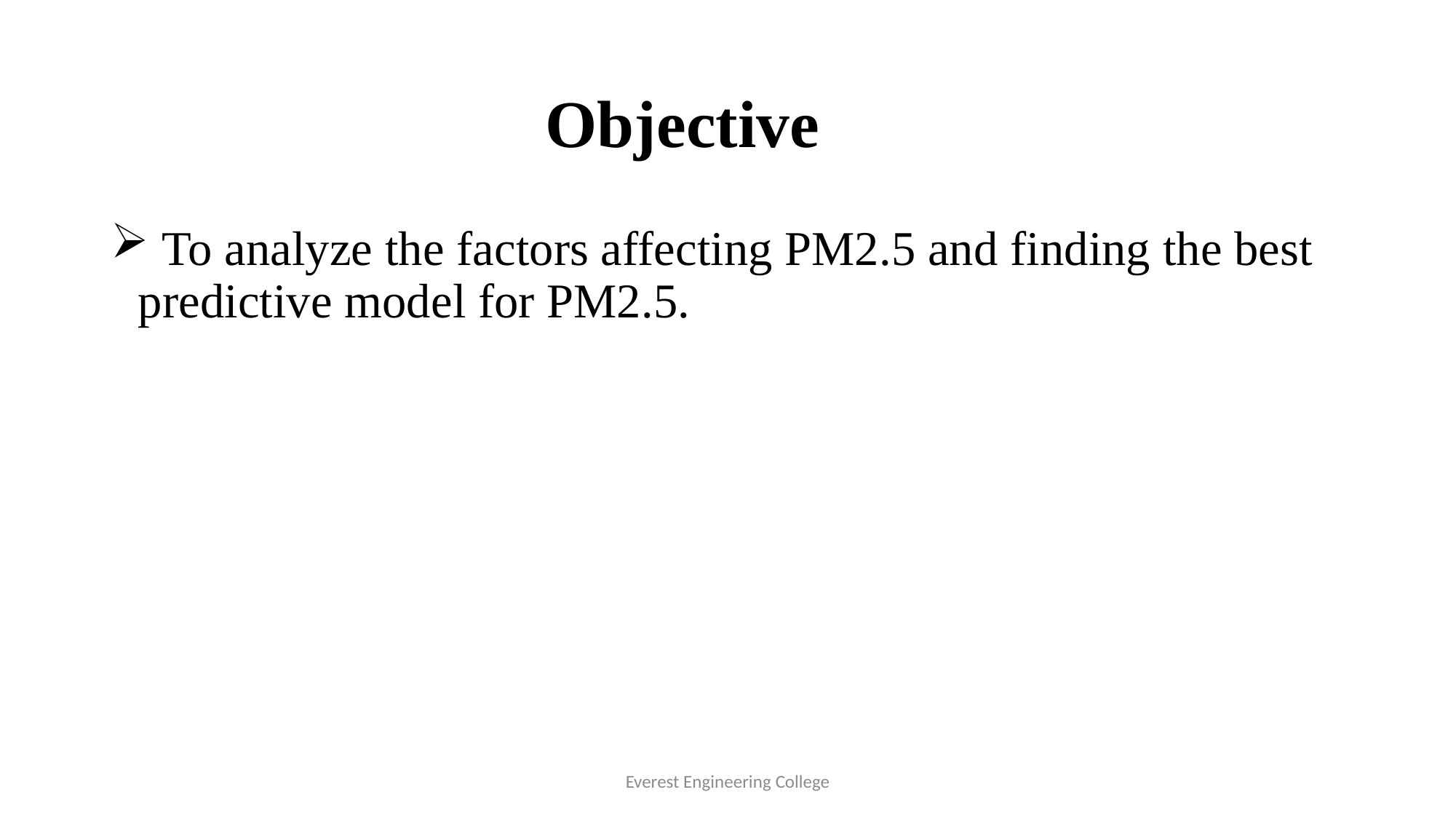

# Objective
 To analyze the factors affecting PM2.5 and finding the best predictive model for PM2.5.

Everest Engineering College
5